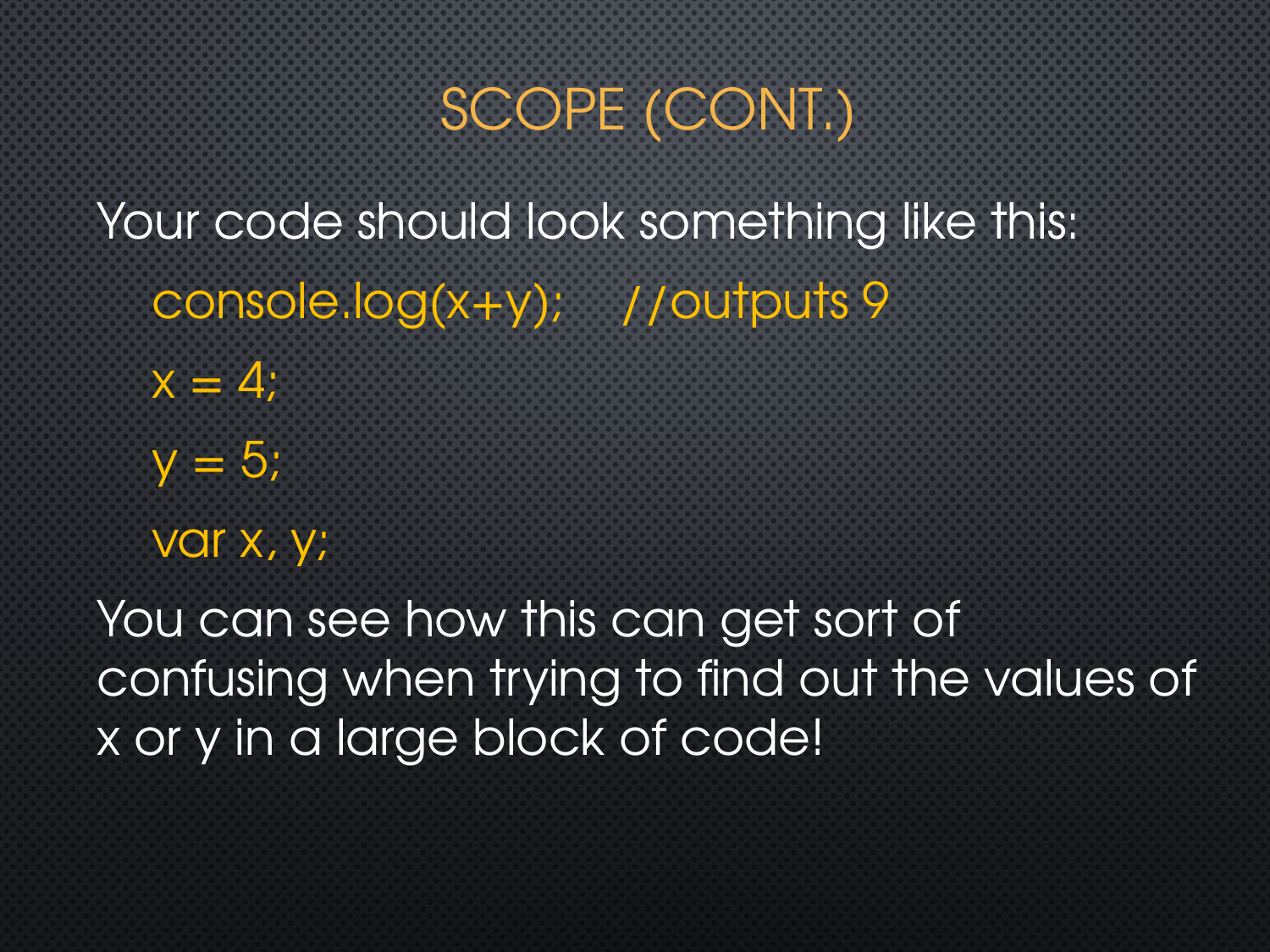

# Scope (cont.)
Your code should look something like this:
    console.log(x+y);    //outputs 9
    x = 4;
    y = 5;
    var x, y;
You can see how this can get sort of confusing when trying to find out the values of x or y in a large block of code!